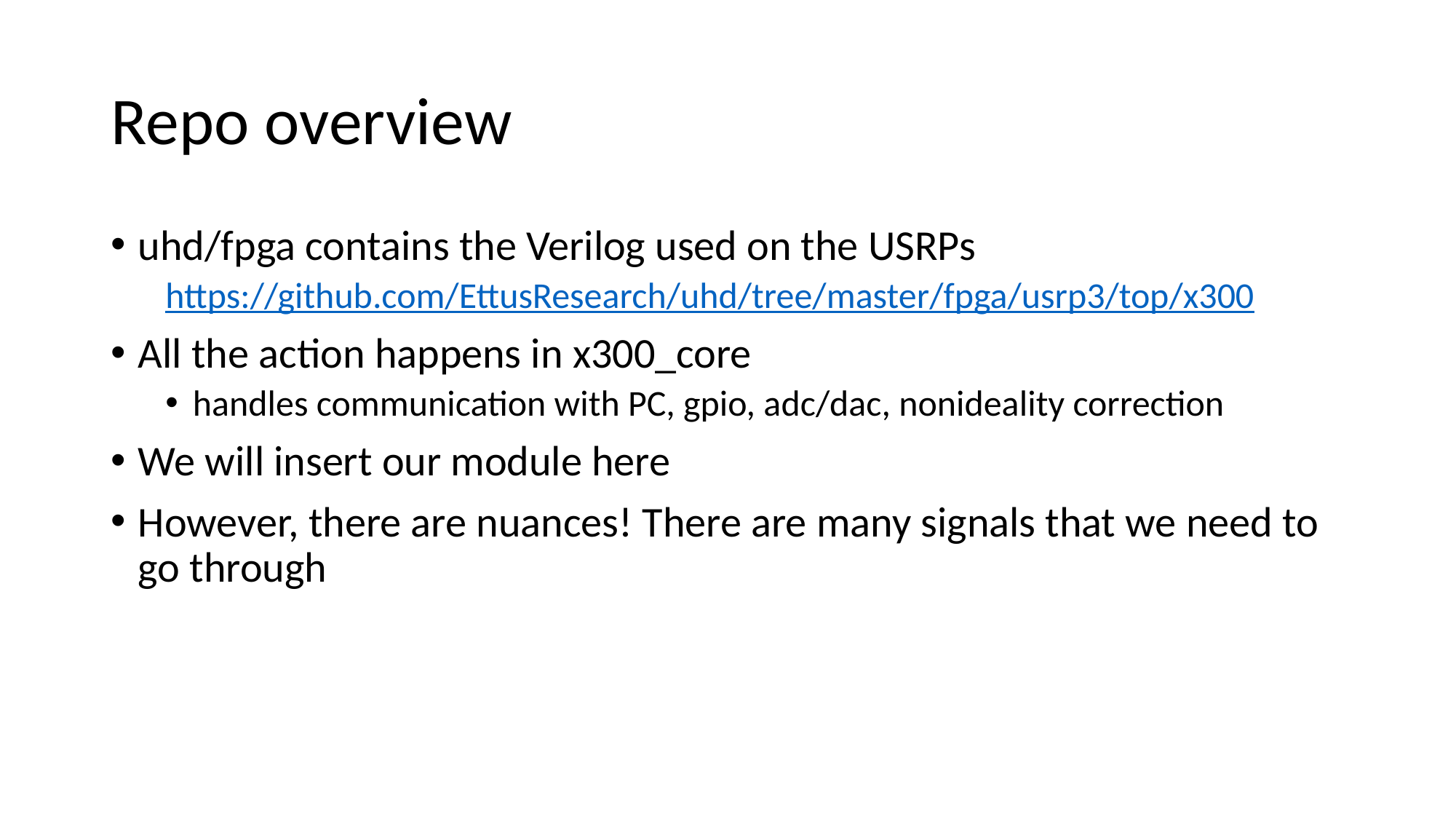

# Repo overview
uhd/fpga contains the Verilog used on the USRPs
https://github.com/EttusResearch/uhd/tree/master/fpga/usrp3/top/x300
All the action happens in x300_core
handles communication with PC, gpio, adc/dac, nonideality correction
We will insert our module here
However, there are nuances! There are many signals that we need to go through